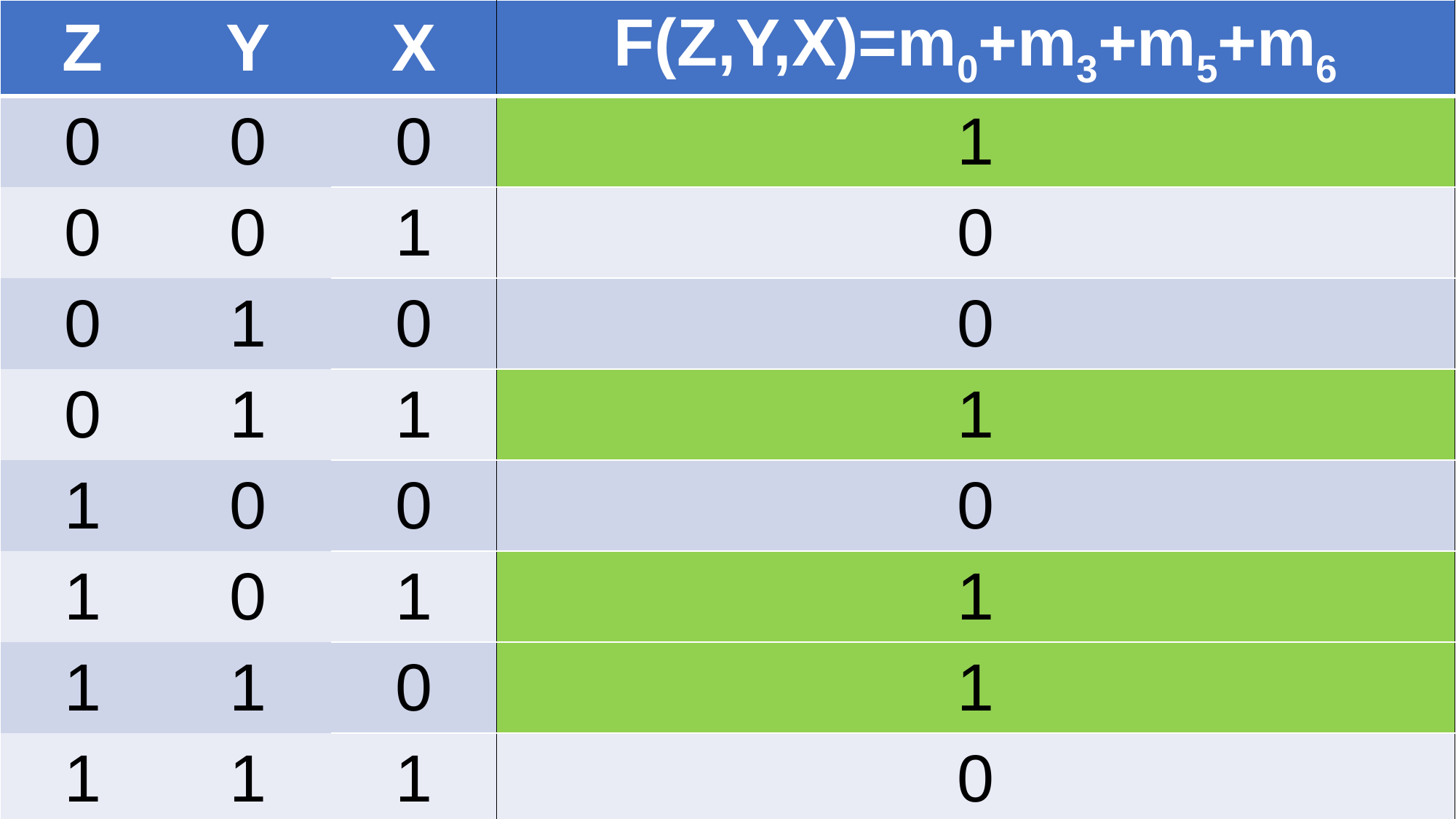

| Z | Y | X | F(Z,Y,X)=m0+m3+m5+m6 |
| --- | --- | --- | --- |
| 0 | 0 | 0 | 1 |
| 0 | 0 | 1 | 0 |
| 0 | 1 | 0 | 0 |
| 0 | 1 | 1 | 1 |
| 1 | 0 | 0 | 0 |
| 1 | 0 | 1 | 1 |
| 1 | 1 | 0 | 1 |
| 1 | 1 | 1 | 0 |